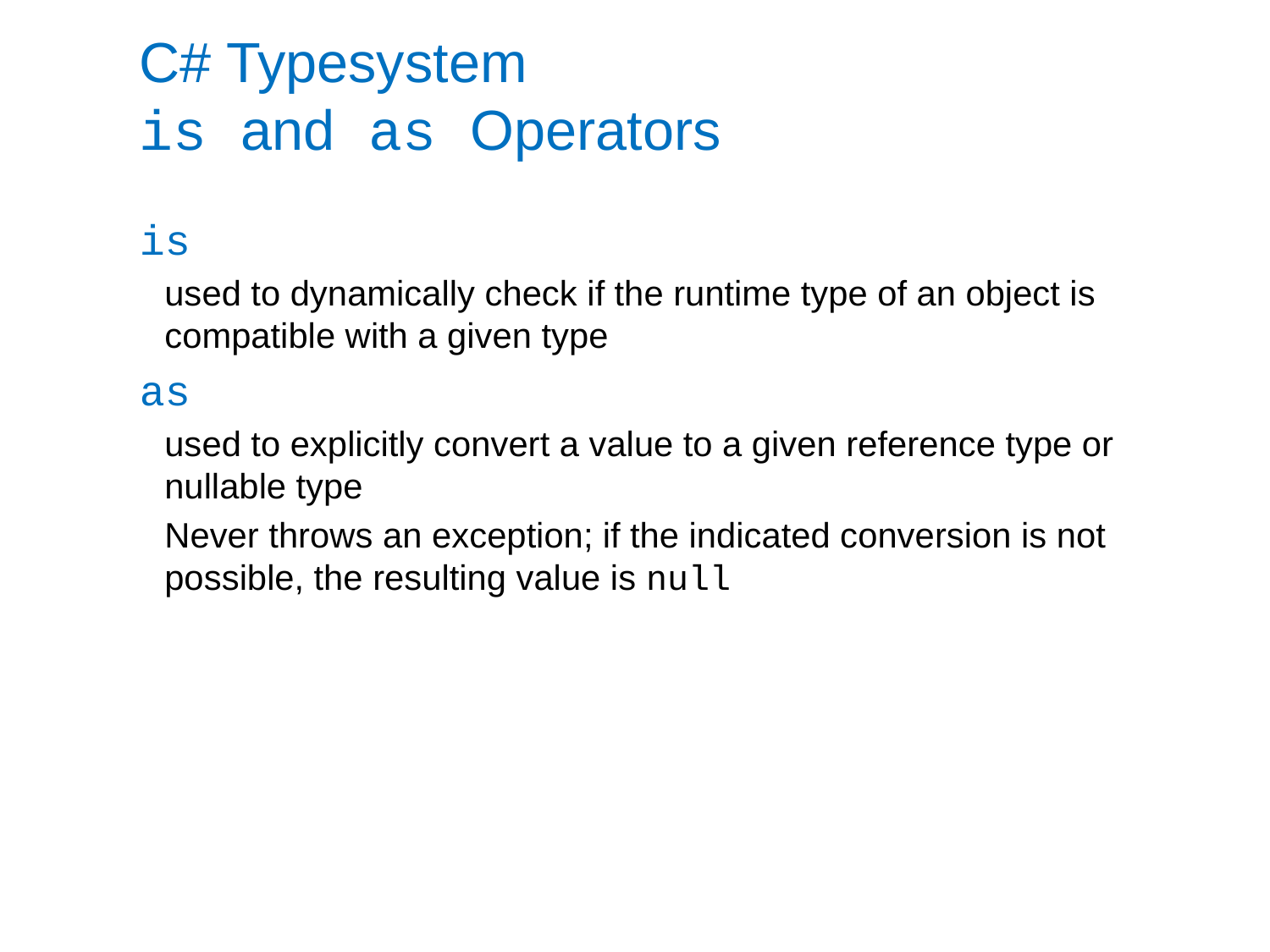

# C# Typesystem is and as Operators
is
used to dynamically check if the runtime type of an object is compatible with a given type
as
used to explicitly convert a value to a given reference type or nullable type
Never throws an exception; if the indicated conversion is not possible, the resulting value is null